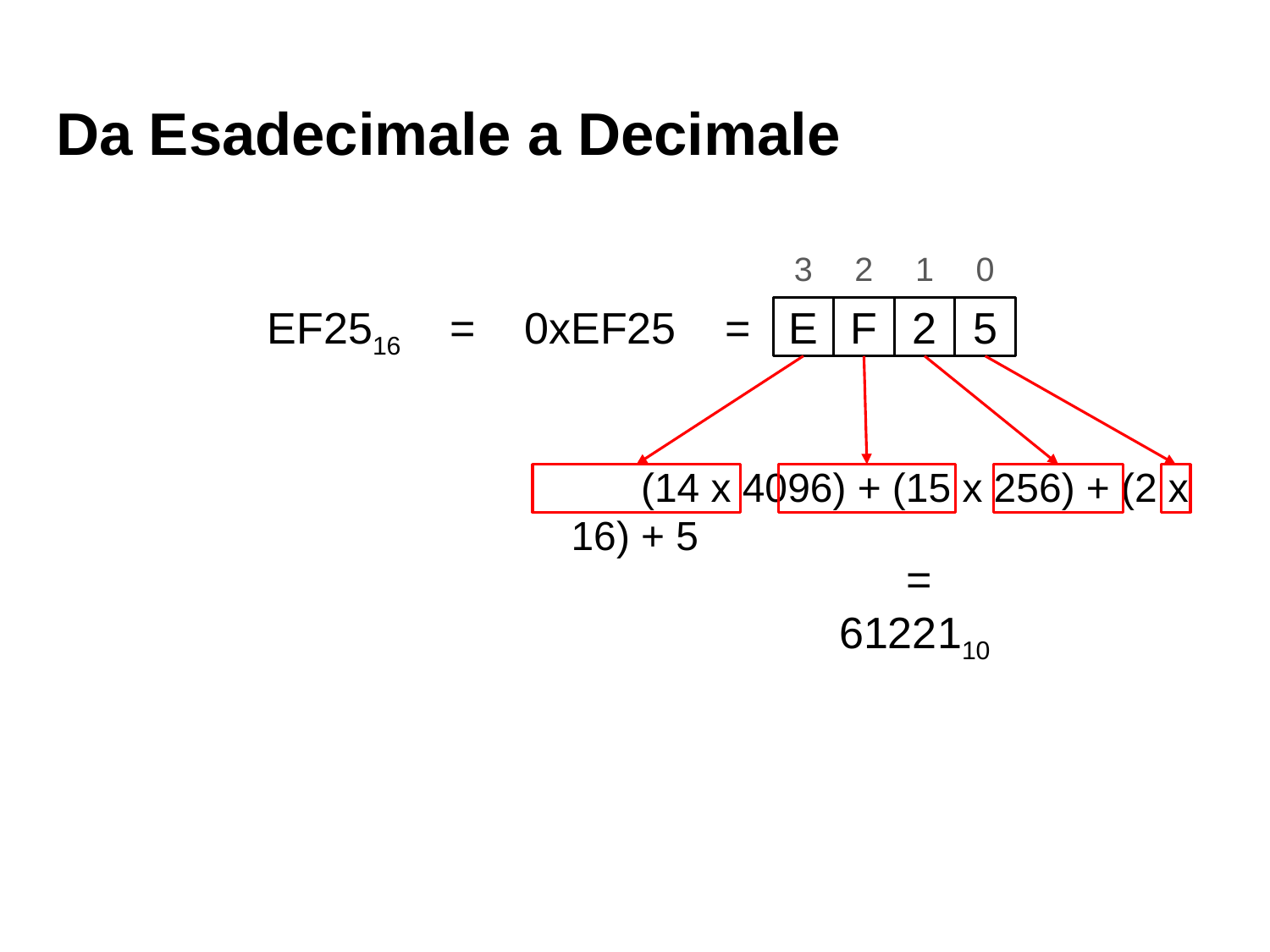

# Da Esadecimale a Decimale
3
2
1
0
EF2516    =    0xEF25    =
E
F
2
5
                                                  (14 x 4096) + (15 x 256) + (2 x 16) + 5

      =
6122110